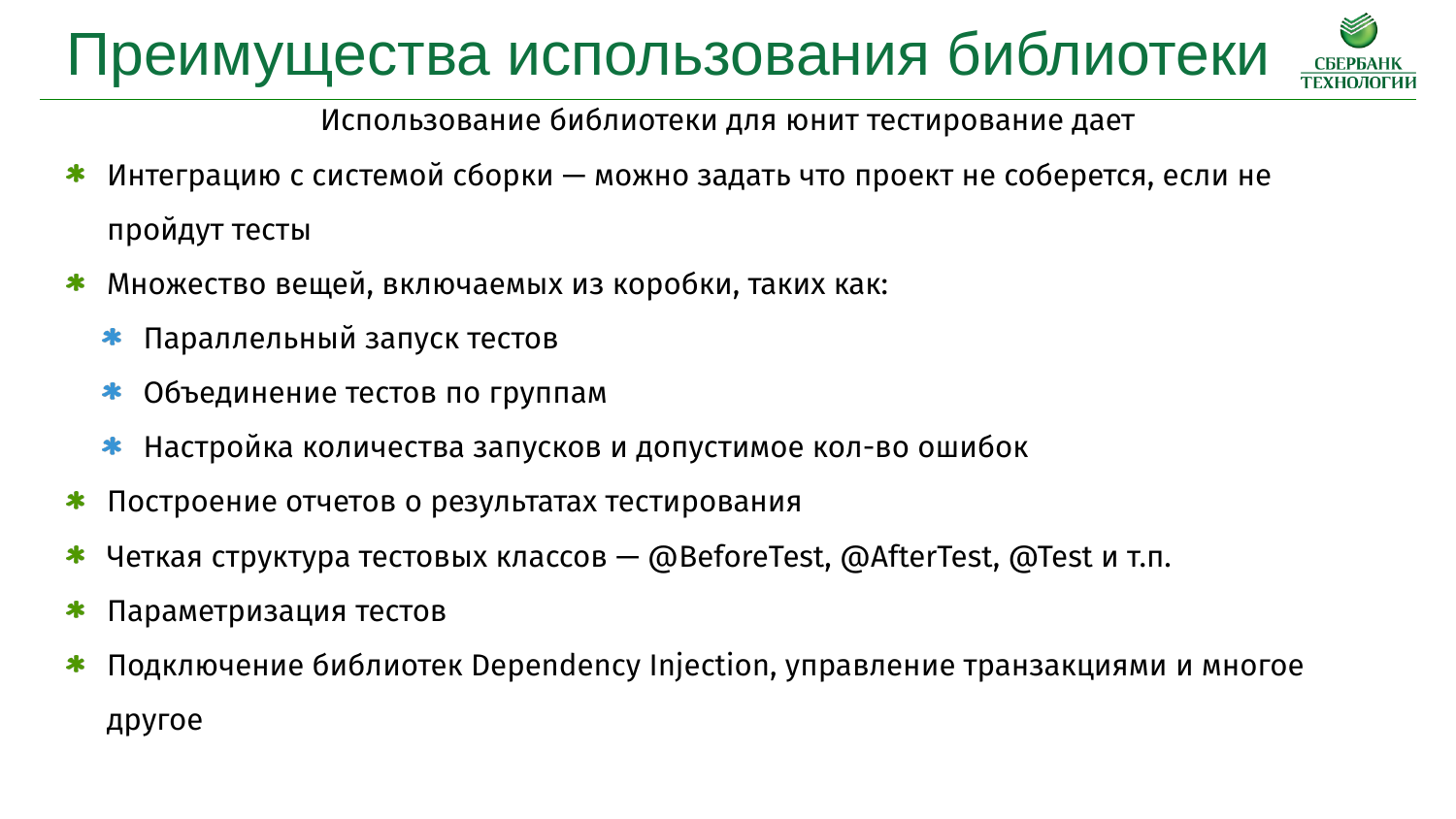

Преимущества использования библиотеки
Использование библиотеки для юнит тестирование дает
Интеграцию с системой сборки — можно задать что проект не соберется, если не пройдут тесты
Множество вещей, включаемых из коробки, таких как:
Параллельный запуск тестов
Объединение тестов по группам
Настройка количества запусков и допустимое кол-во ошибок
Построение отчетов о результатах тестирования
Четкая структура тестовых классов — @BeforeTest, @AfterTest, @Test и т.п.
Параметризация тестов
Подключение библиотек Dependency Injection, управление транзакциями и многое другое